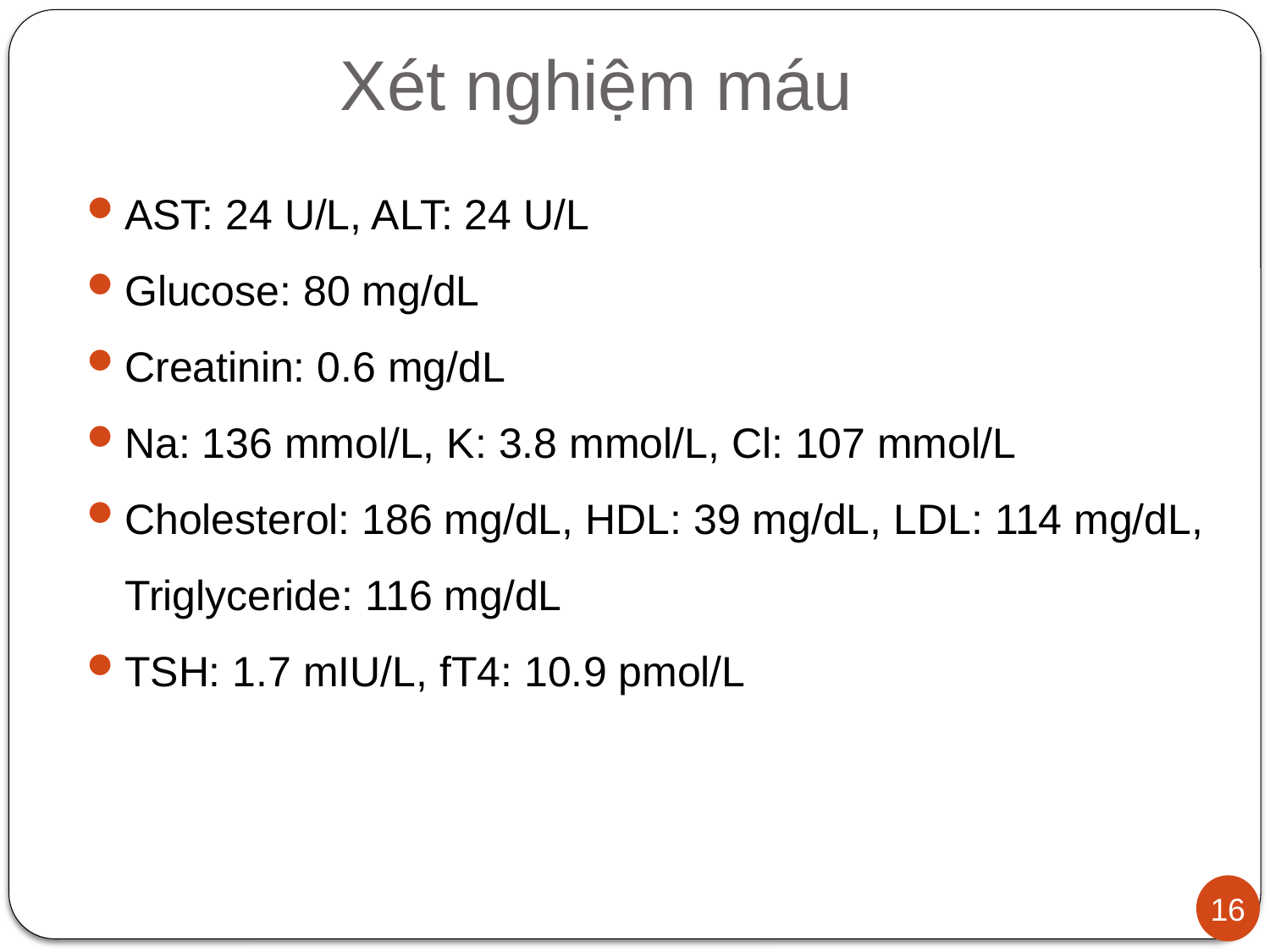

# Xét nghiệm máu
AST: 24 U/L, ALT: 24 U/L
Glucose: 80 mg/dL
Creatinin: 0.6 mg/dL
Na: 136 mmol/L, K: 3.8 mmol/L, Cl: 107 mmol/L
Cholesterol: 186 mg/dL, HDL: 39 mg/dL, LDL: 114 mg/dL, Triglyceride: 116 mg/dL
TSH: 1.7 mIU/L, fT4: 10.9 pmol/L

16